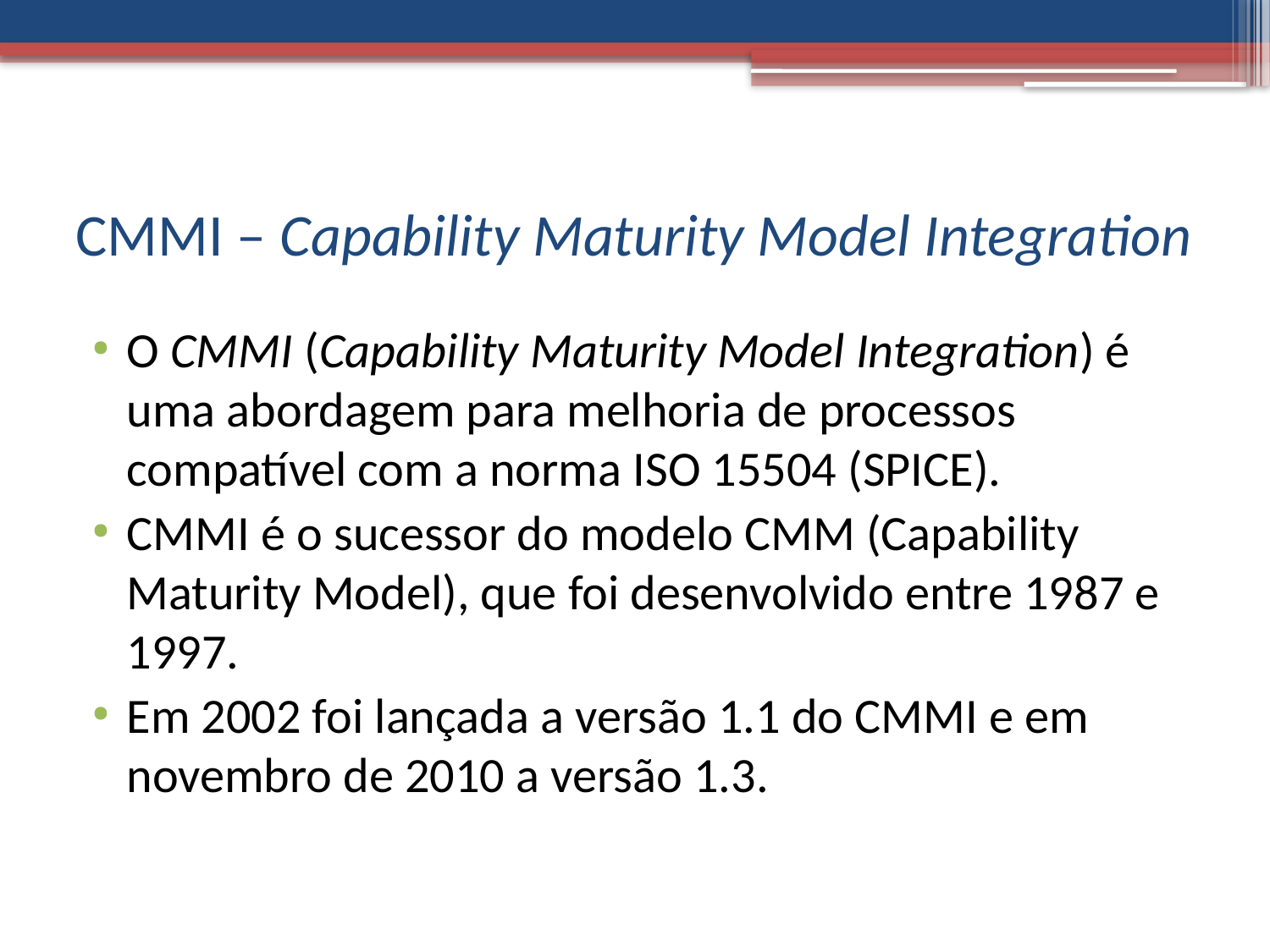

# CMMI – Capability Maturity Model Integration
O CMMI (Capability Maturity Model Integration) é uma abordagem para melhoria de processos compatível com a norma ISO 15504 (SPICE).
CMMI é o sucessor do modelo CMM (Capability Maturity Model), que foi desenvolvido entre 1987 e 1997.
Em 2002 foi lançada a versão 1.1 do CMMI e em novembro de 2010 a versão 1.3.